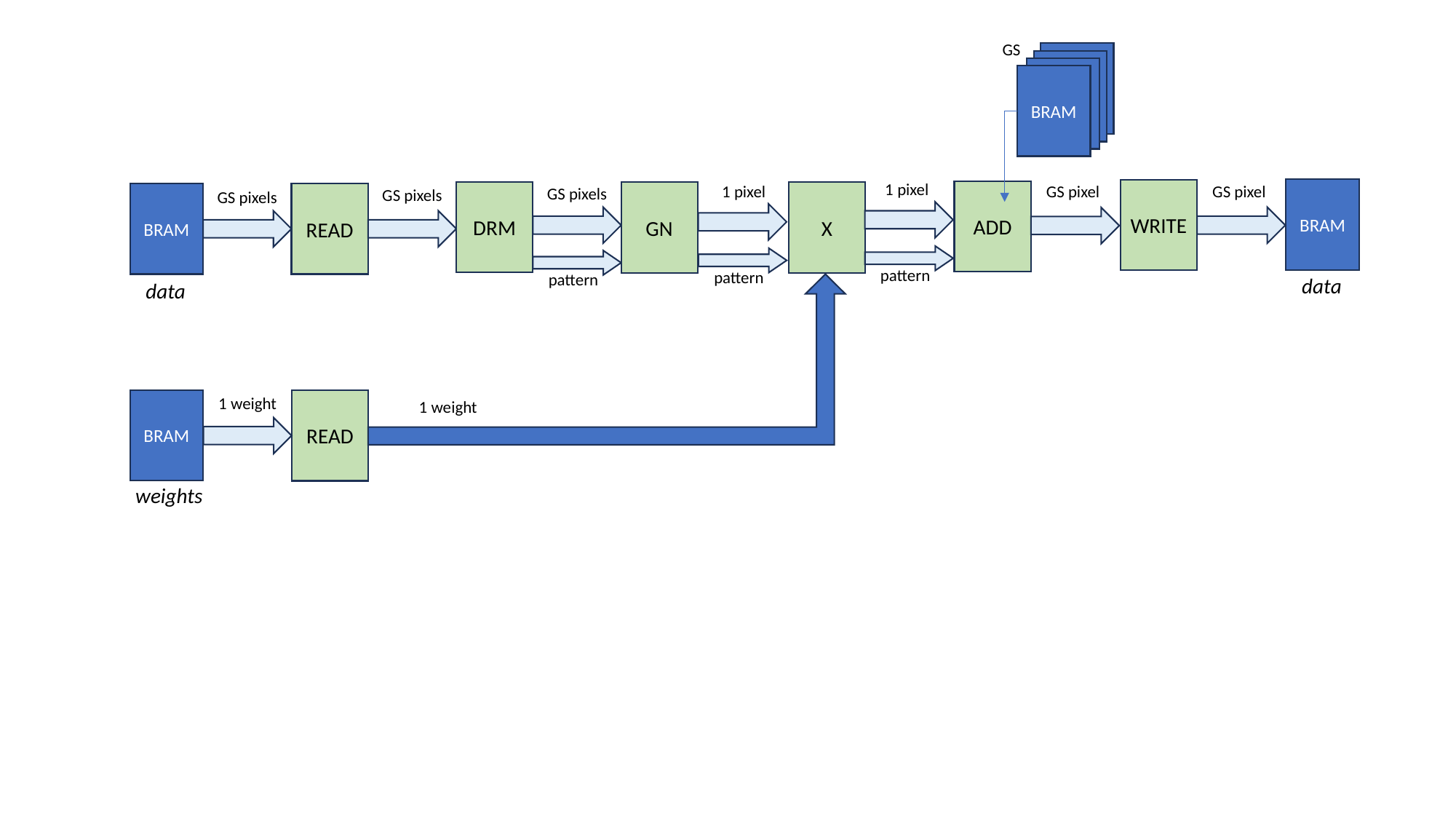

GS
BRAM
BRAM
BRAM
BRAM
1 pixel
 1 pixel
GS pixel
GS pixel
GS pixels
BRAM
GS pixels
WRITE
ADD
GS pixels
DRM
GN
X
BRAM
READ

pattern
pattern
pattern
data
data

1 weight
BRAM
READ
1 weight

weights